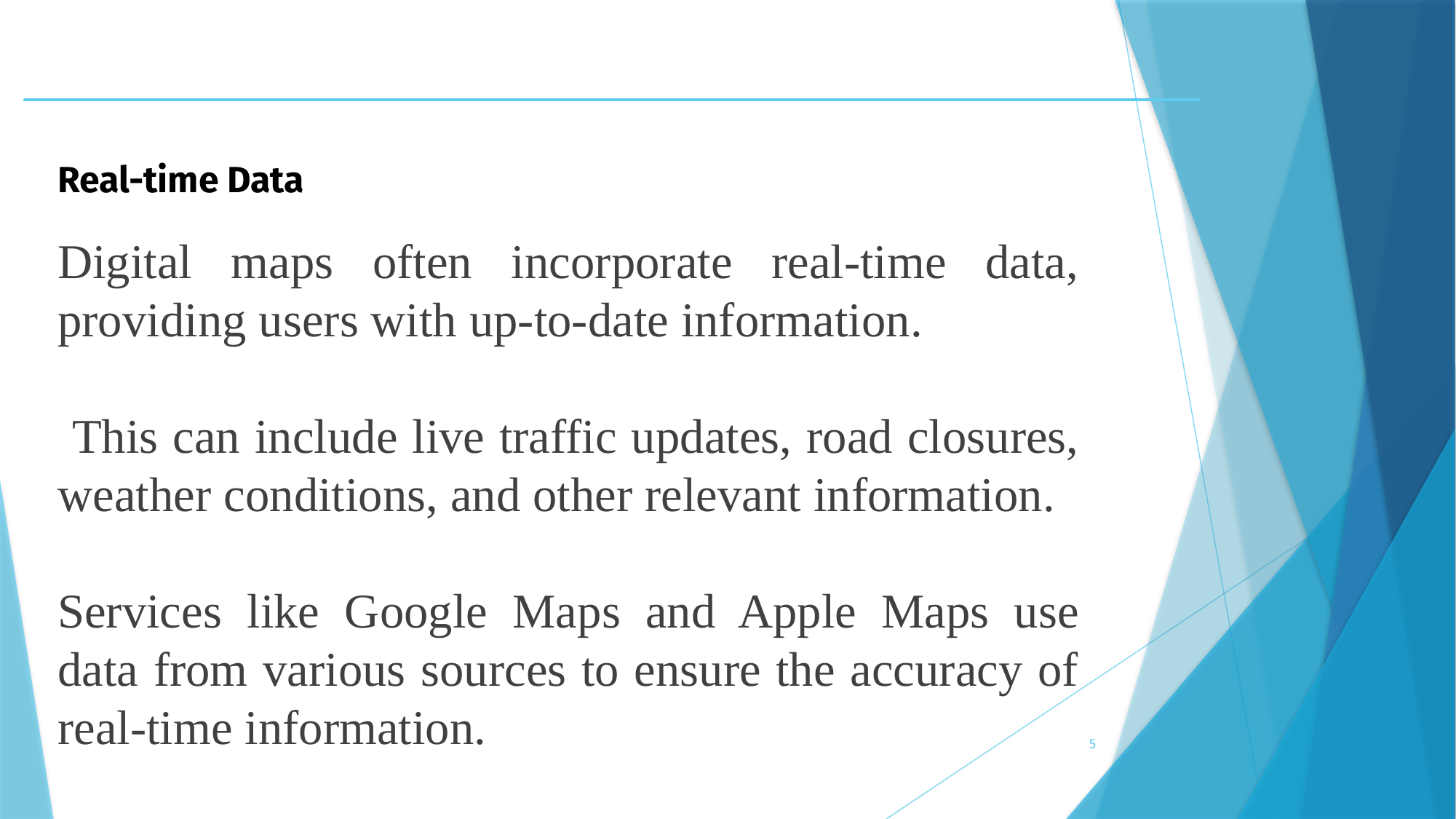

Real-time Data
Digital maps often incorporate real-time data, providing users with up-to-date information.

 This can include live traffic updates, road closures, weather conditions, and other relevant information.

Services like Google Maps and Apple Maps use data from various sources to ensure the accuracy of real-time information.
5